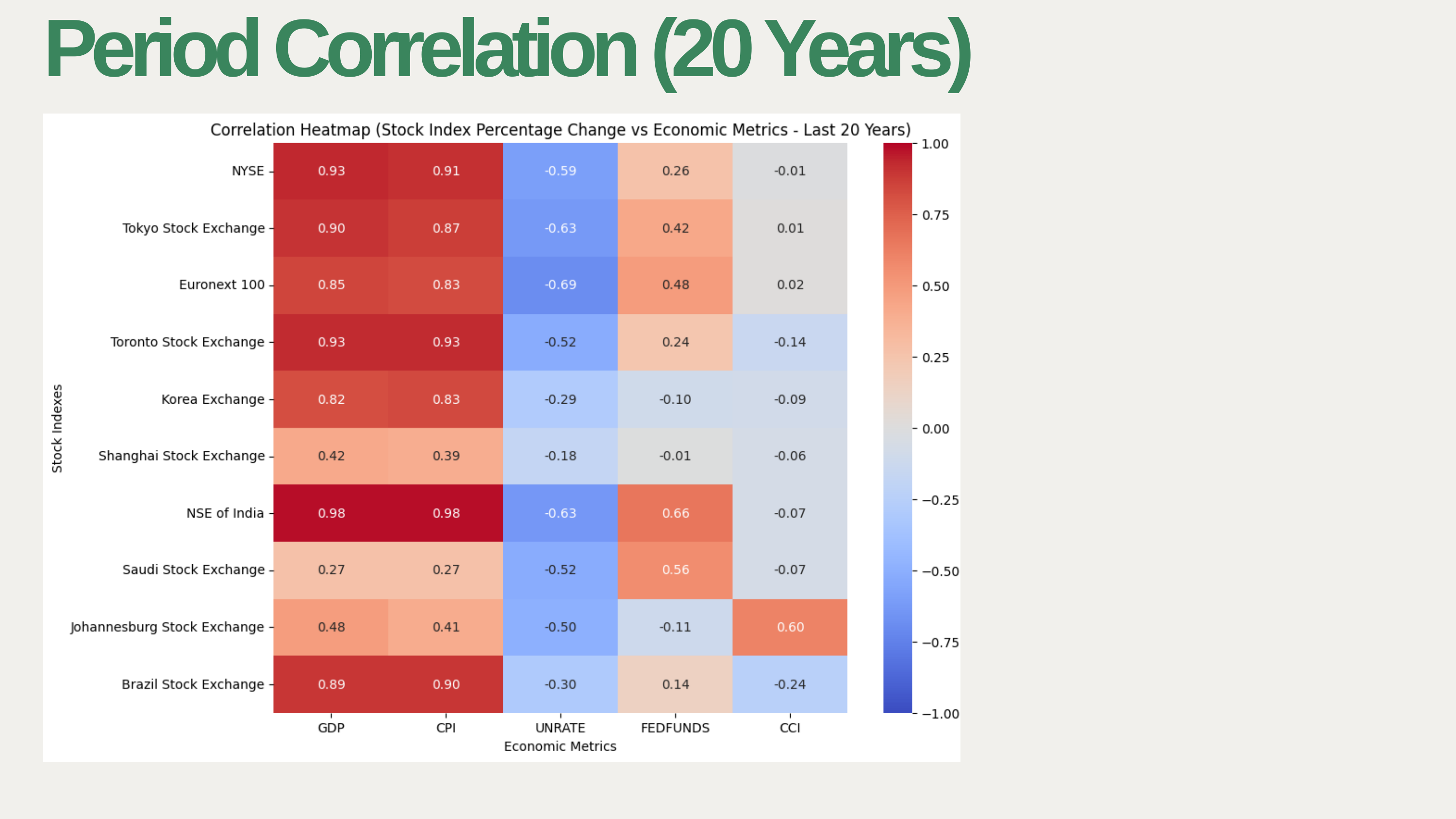

3 years
Period Correlation (20 Years)

10 years